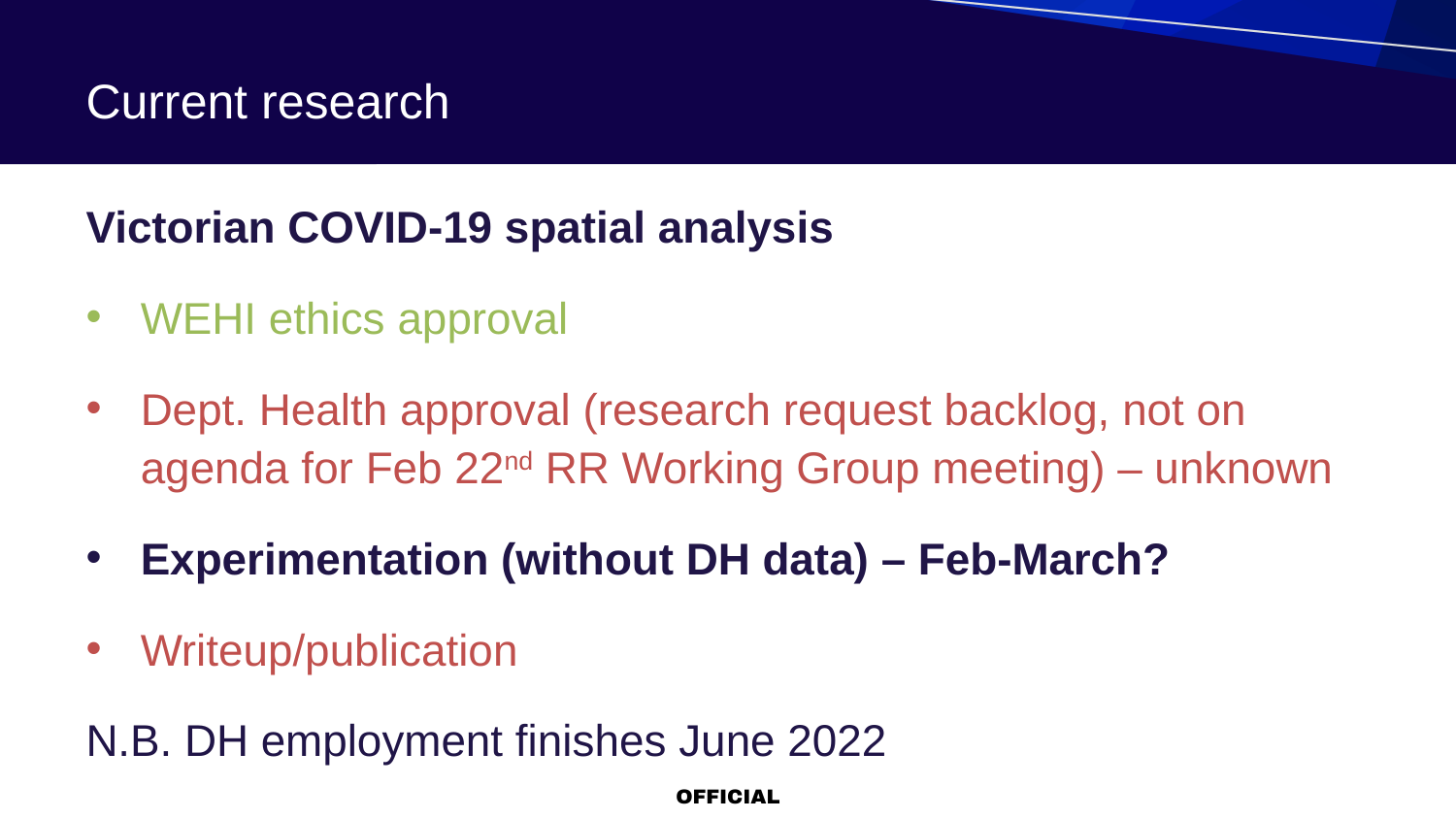

# Current research
Victorian COVID-19 spatial analysis
WEHI ethics approval
Dept. Health approval (research request backlog, not on agenda for Feb 22nd RR Working Group meeting) – unknown
Experimentation (without DH data) – Feb-March?
Writeup/publication
N.B. DH employment finishes June 2022